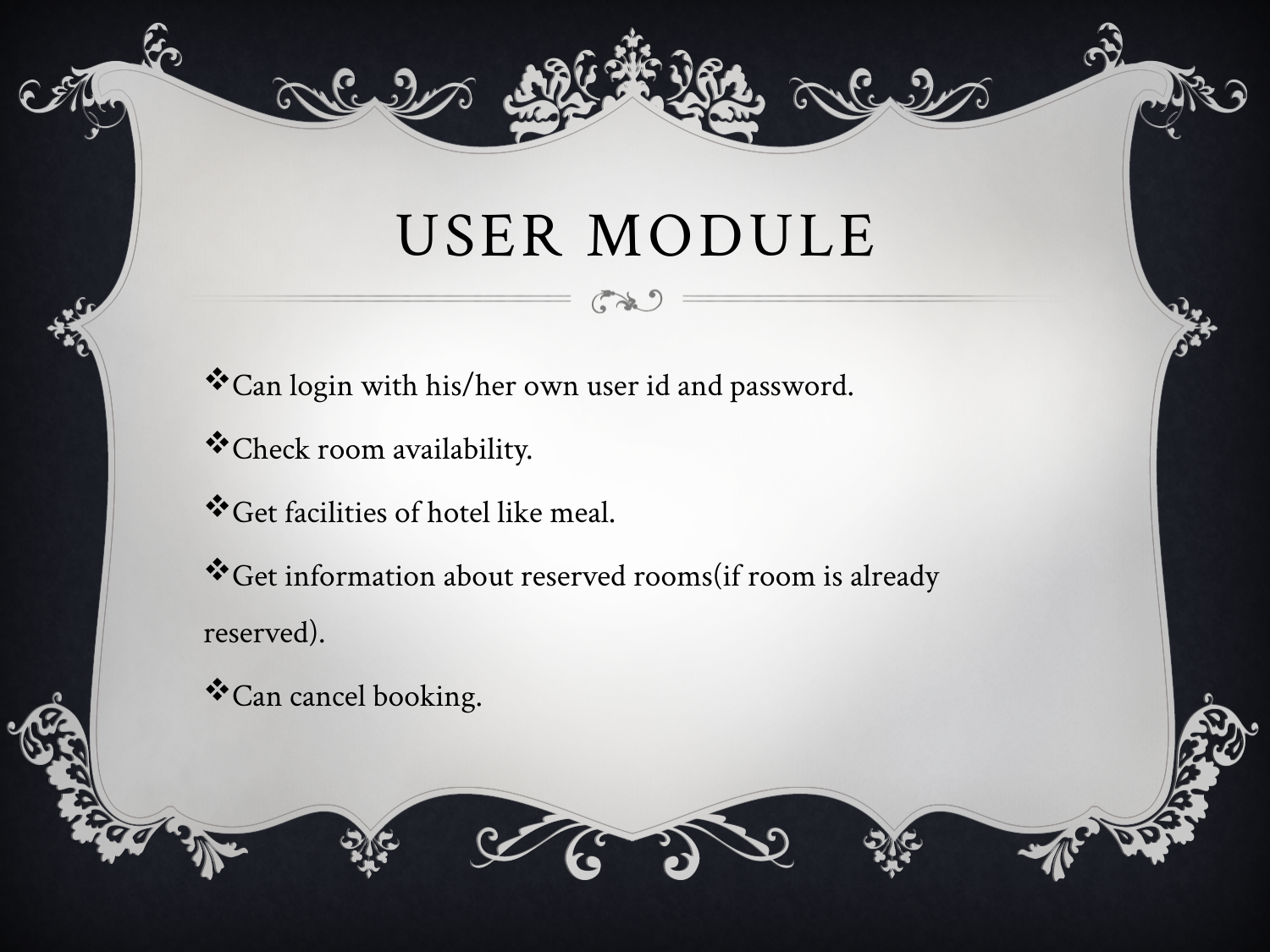

# User Module
Can login with his/her own user id and password.
Check room availability.
Get facilities of hotel like meal.
Get information about reserved rooms(if room is already reserved).
Can cancel booking.